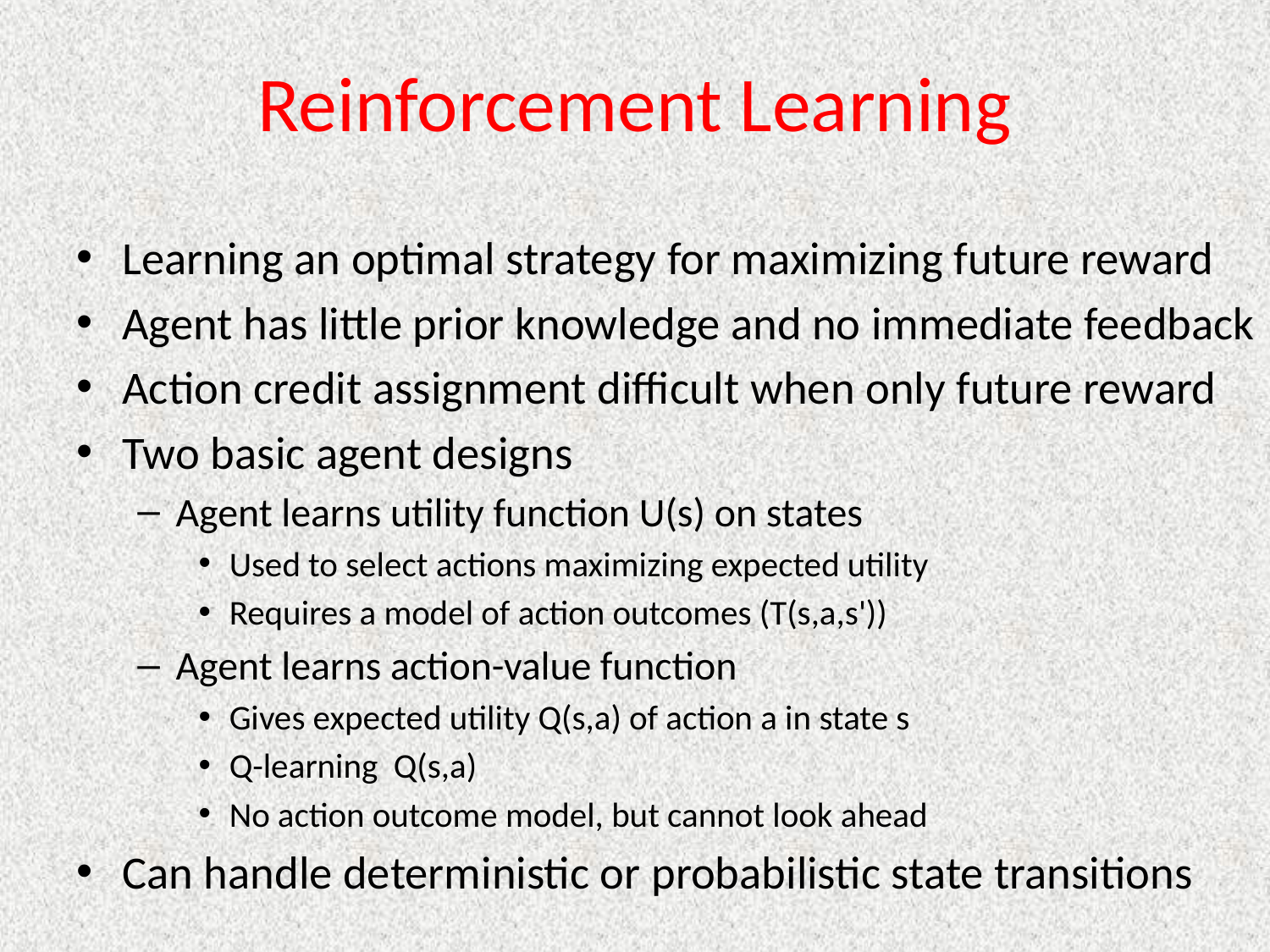

# Reinforcement Learning
Learning an optimal strategy for maximizing future reward
Agent has little prior knowledge and no immediate feedback
Action credit assignment difficult when only future reward
Two basic agent designs
Agent learns utility function U(s) on states
Used to select actions maximizing expected utility
Requires a model of action outcomes (T(s,a,s'))
Agent learns action-value function
Gives expected utility Q(s,a) of action a in state s
Q-learning  Q(s,a)
No action outcome model, but cannot look ahead
Can handle deterministic or probabilistic state transitions